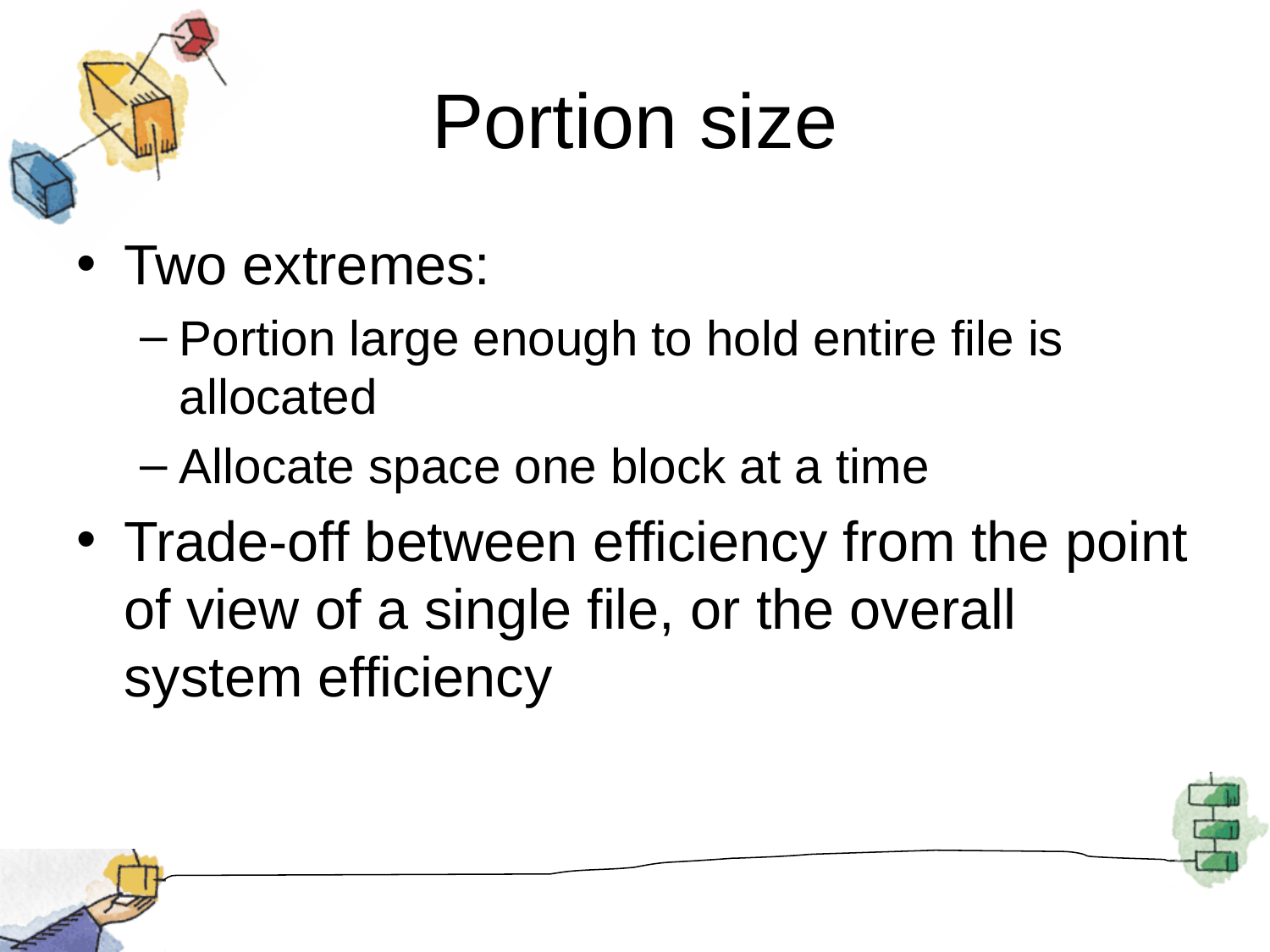

# Portion size
Two extremes:
Portion large enough to hold entire file is allocated
Allocate space one block at a time
Trade-off between efficiency from the point of view of a single file, or the overall system efficiency